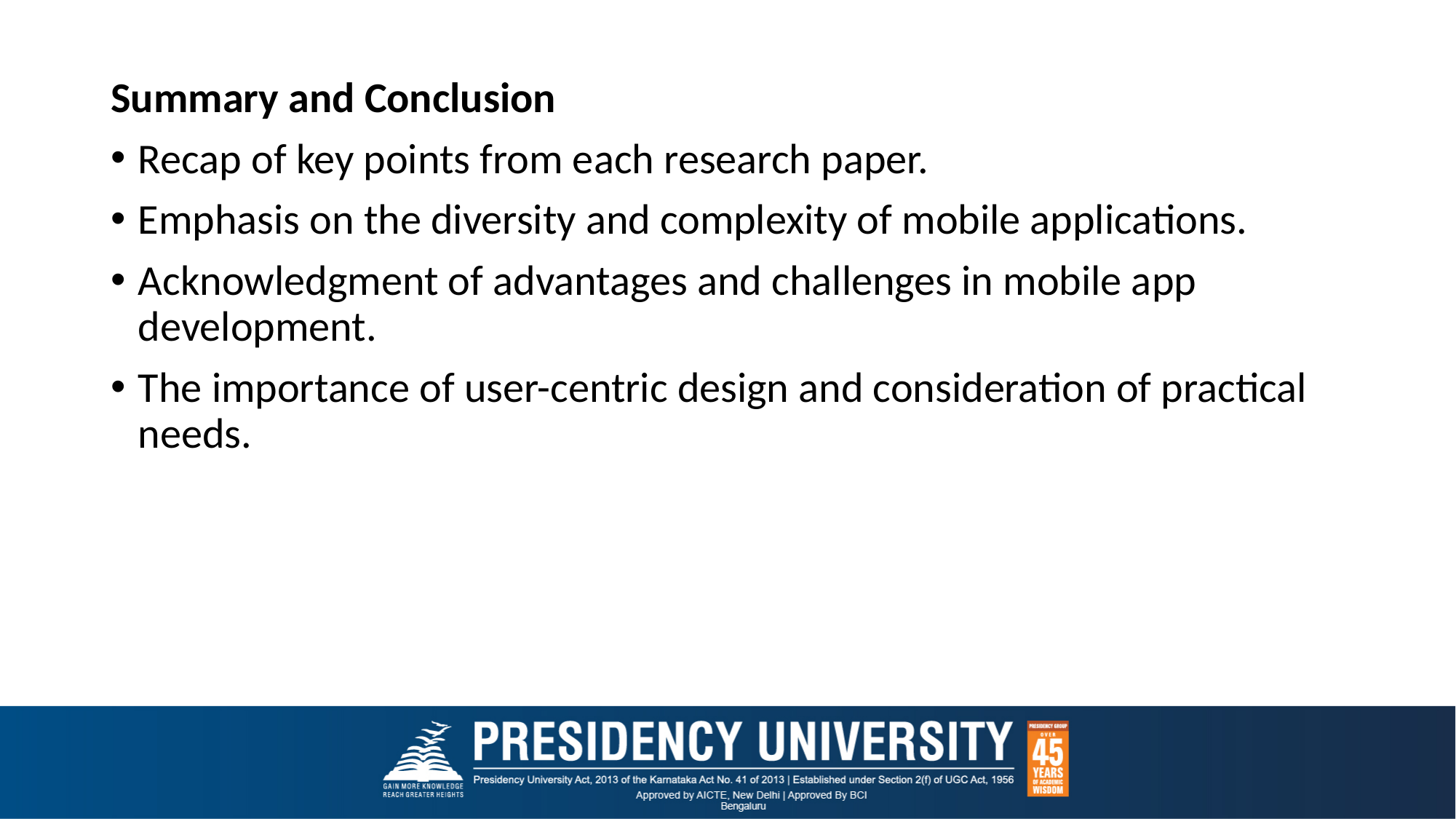

Summary and Conclusion
Recap of key points from each research paper.
Emphasis on the diversity and complexity of mobile applications.
Acknowledgment of advantages and challenges in mobile app development.
The importance of user-centric design and consideration of practical needs.